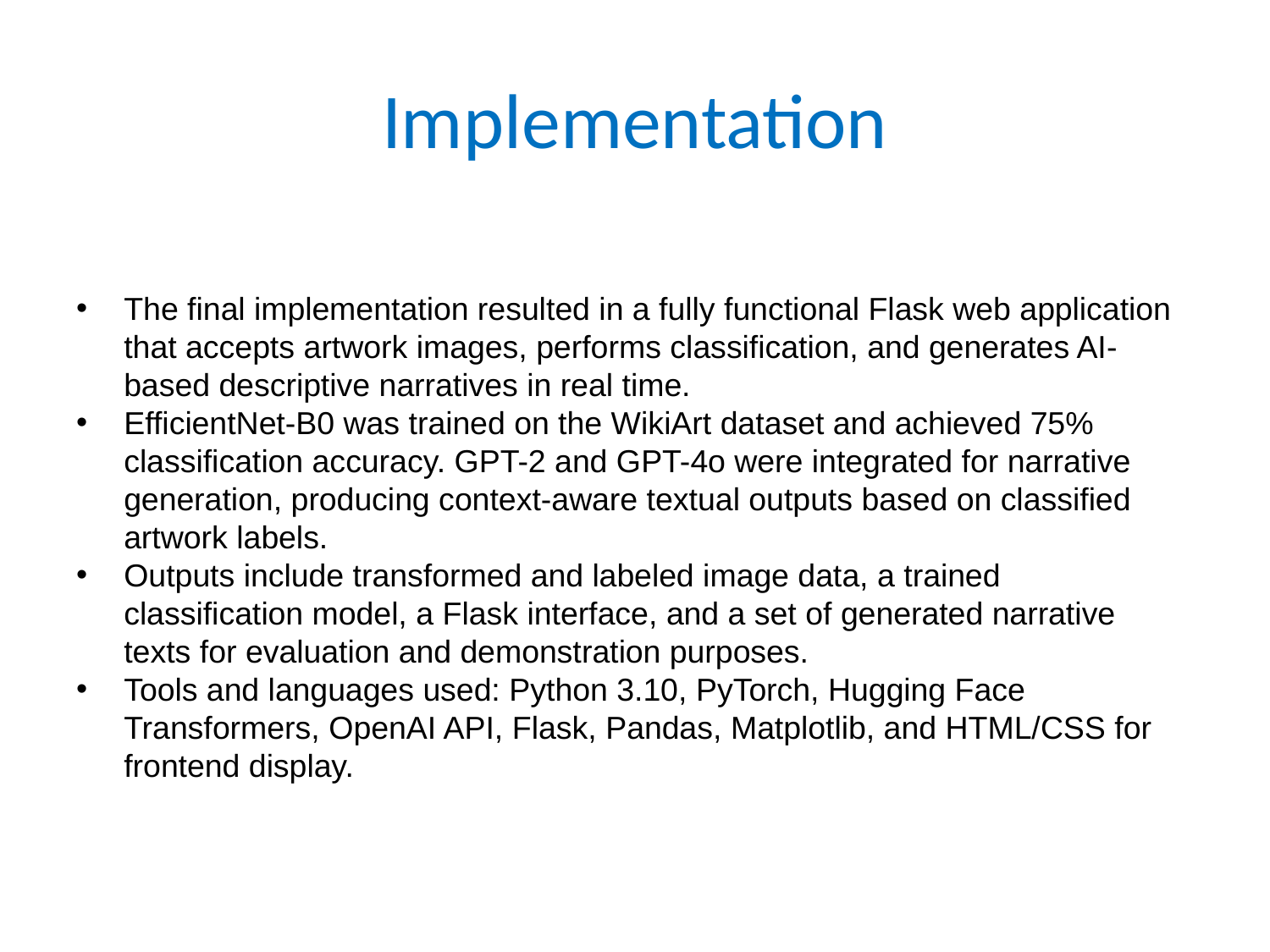

# Implementation
The final implementation resulted in a fully functional Flask web application that accepts artwork images, performs classification, and generates AI-based descriptive narratives in real time.
EfficientNet-B0 was trained on the WikiArt dataset and achieved 75% classification accuracy. GPT-2 and GPT-4o were integrated for narrative generation, producing context-aware textual outputs based on classified artwork labels.
Outputs include transformed and labeled image data, a trained classification model, a Flask interface, and a set of generated narrative texts for evaluation and demonstration purposes.
Tools and languages used: Python 3.10, PyTorch, Hugging Face Transformers, OpenAI API, Flask, Pandas, Matplotlib, and HTML/CSS for frontend display.